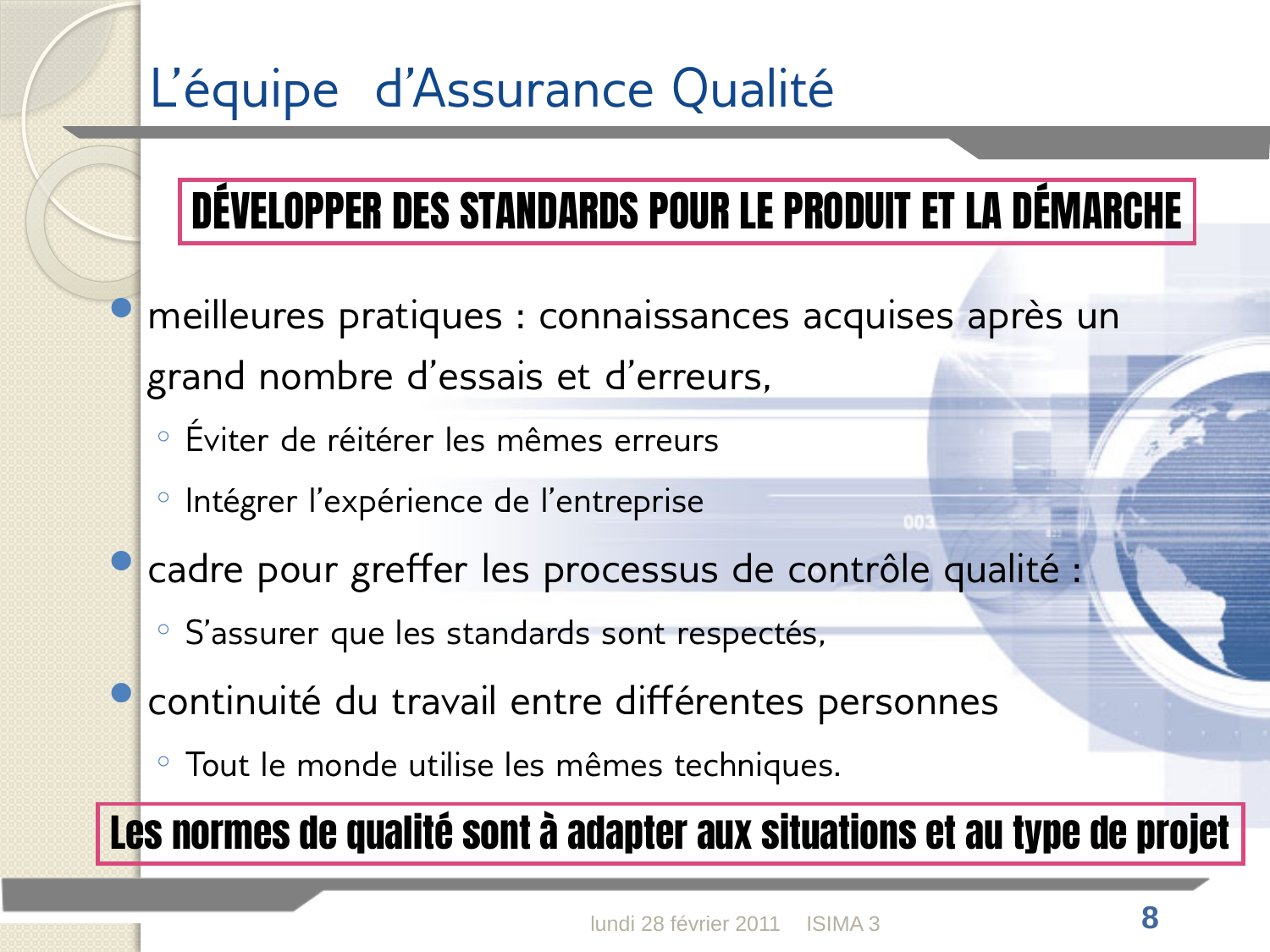

# L’équipe  d’Assurance Qualité
DÉVELOPPER DES STANDARDS POUR LE PRODUIT ET LA DÉMARCHE
meilleures pratiques : connaissances acquises après un grand nombre d’essais et d’erreurs,
Éviter de réitérer les mêmes erreurs
Intégrer l’expérience de l’entreprise
cadre pour greffer les processus de contrôle qualité :
S’assurer que les standards sont respectés,
continuité du travail entre différentes personnes
Tout le monde utilise les mêmes techniques.
Les normes de qualité sont à adapter aux situations et au type de projet
lundi 28 février 2011
ISIMA 3